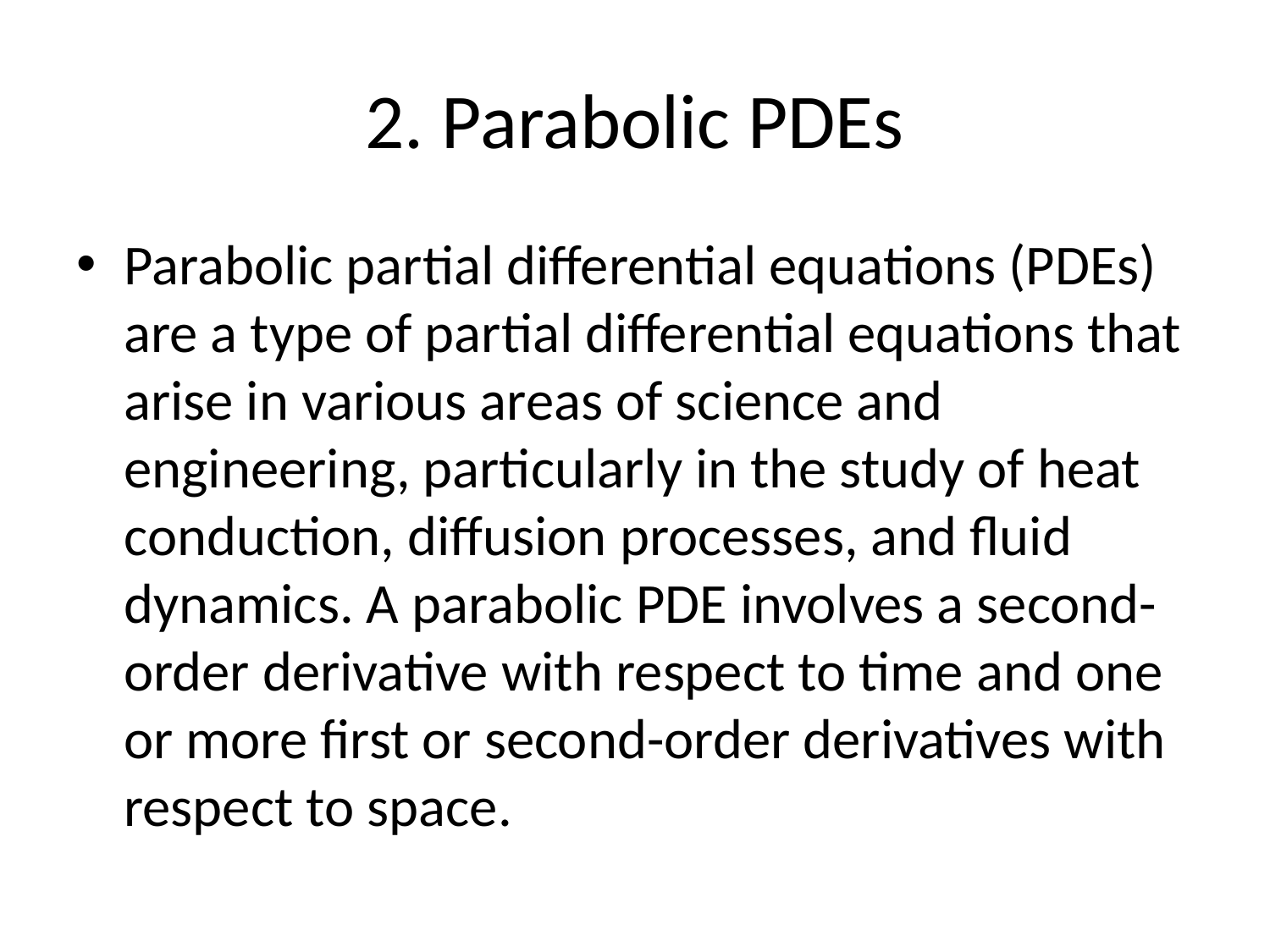

# 2. Parabolic PDEs
Parabolic partial differential equations (PDEs) are a type of partial differential equations that arise in various areas of science and engineering, particularly in the study of heat conduction, diffusion processes, and fluid dynamics. A parabolic PDE involves a second-order derivative with respect to time and one or more first or second-order derivatives with respect to space.